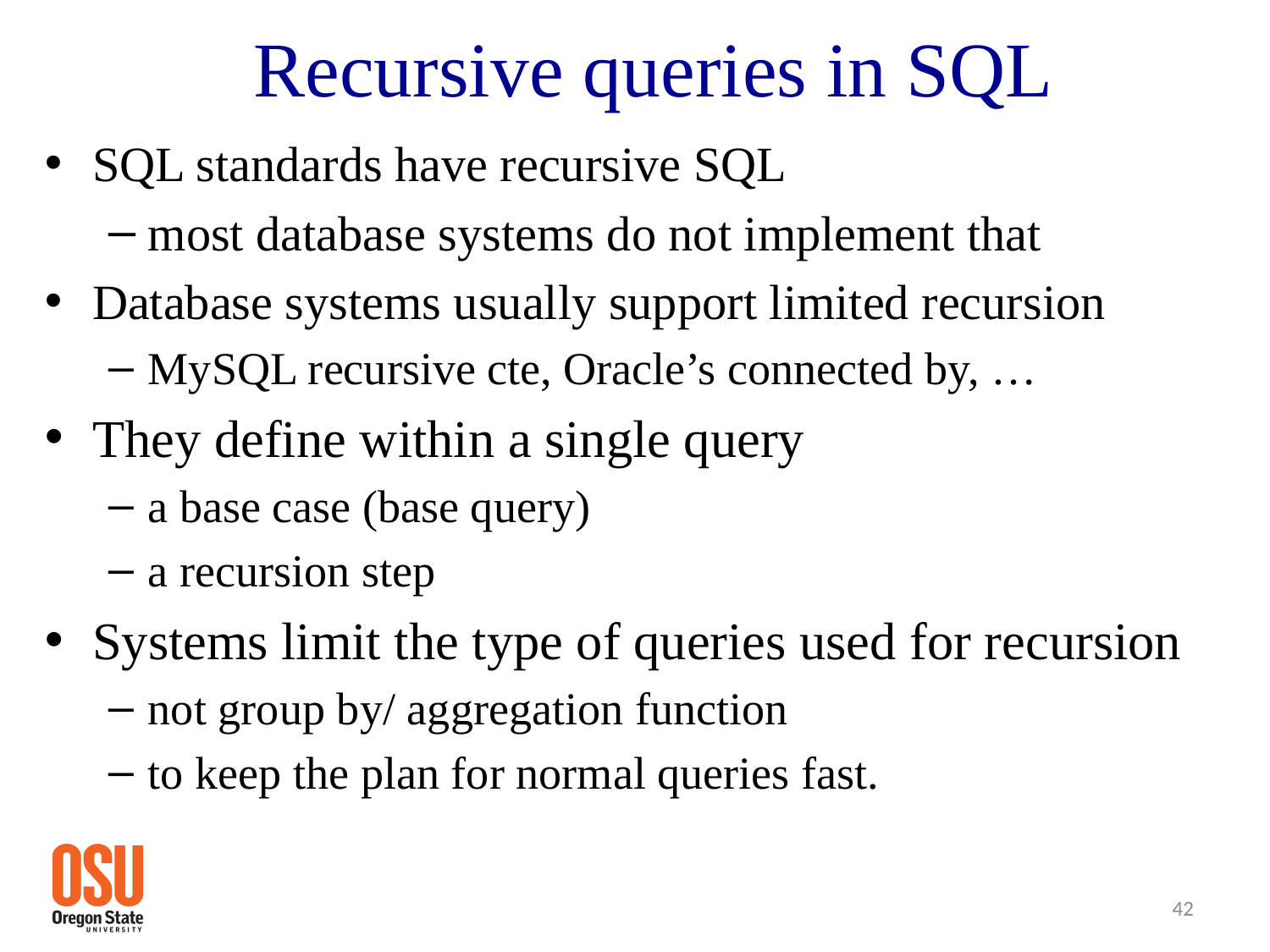

# Recursive queries in SQL
SQL standards have recursive SQL
most database systems do not implement that
Database systems usually support limited recursion
MySQL recursive cte, Oracle’s connected by, …
They define within a single query
a base case (base query)
a recursion step
Systems limit the type of queries used for recursion
not group by/ aggregation function
to keep the plan for normal queries fast.

42